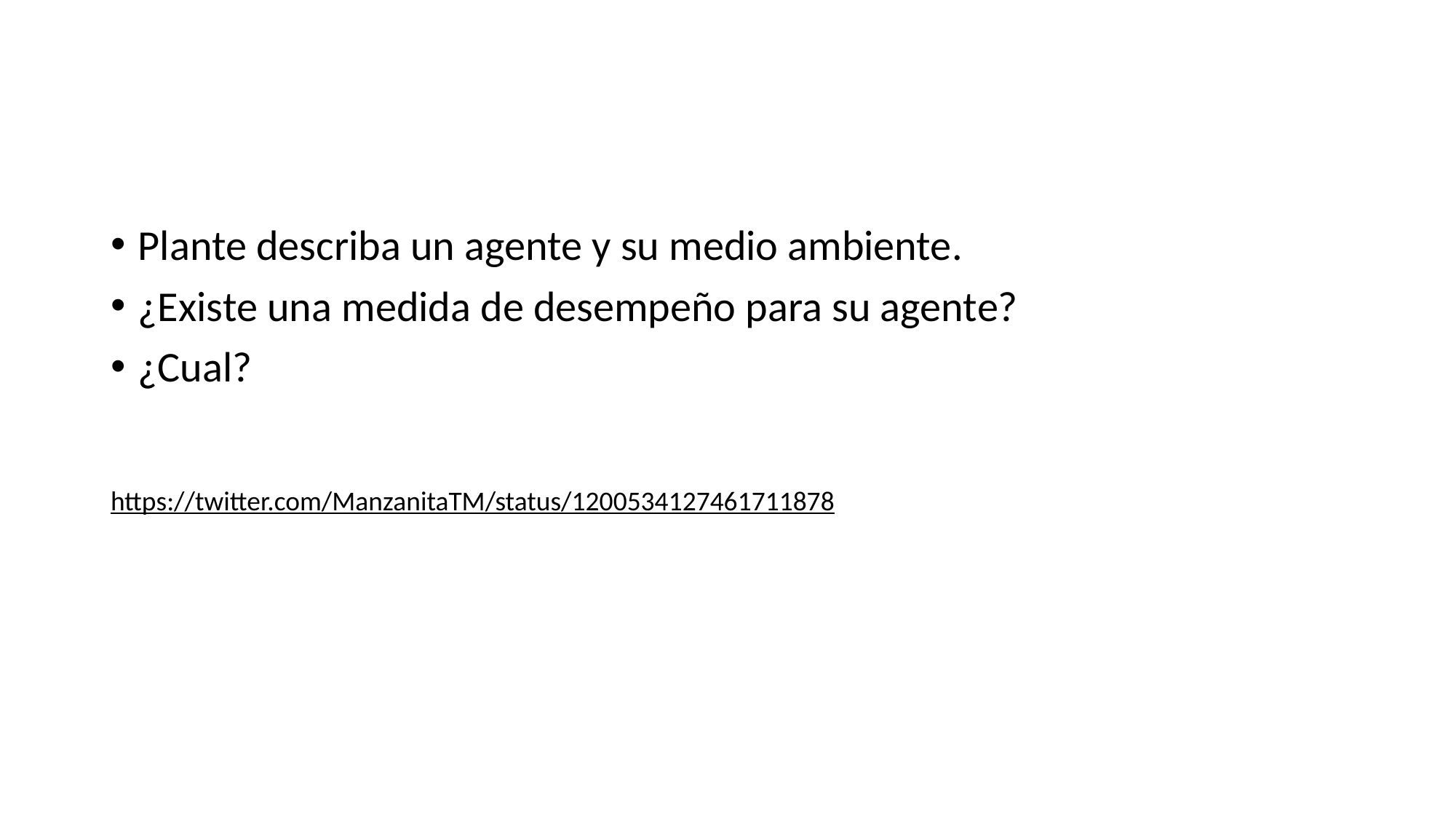

#
Plante describa un agente y su medio ambiente.
¿Existe una medida de desempeño para su agente?
¿Cual?

https://twitter.com/ManzanitaTM/status/1200534127461711878